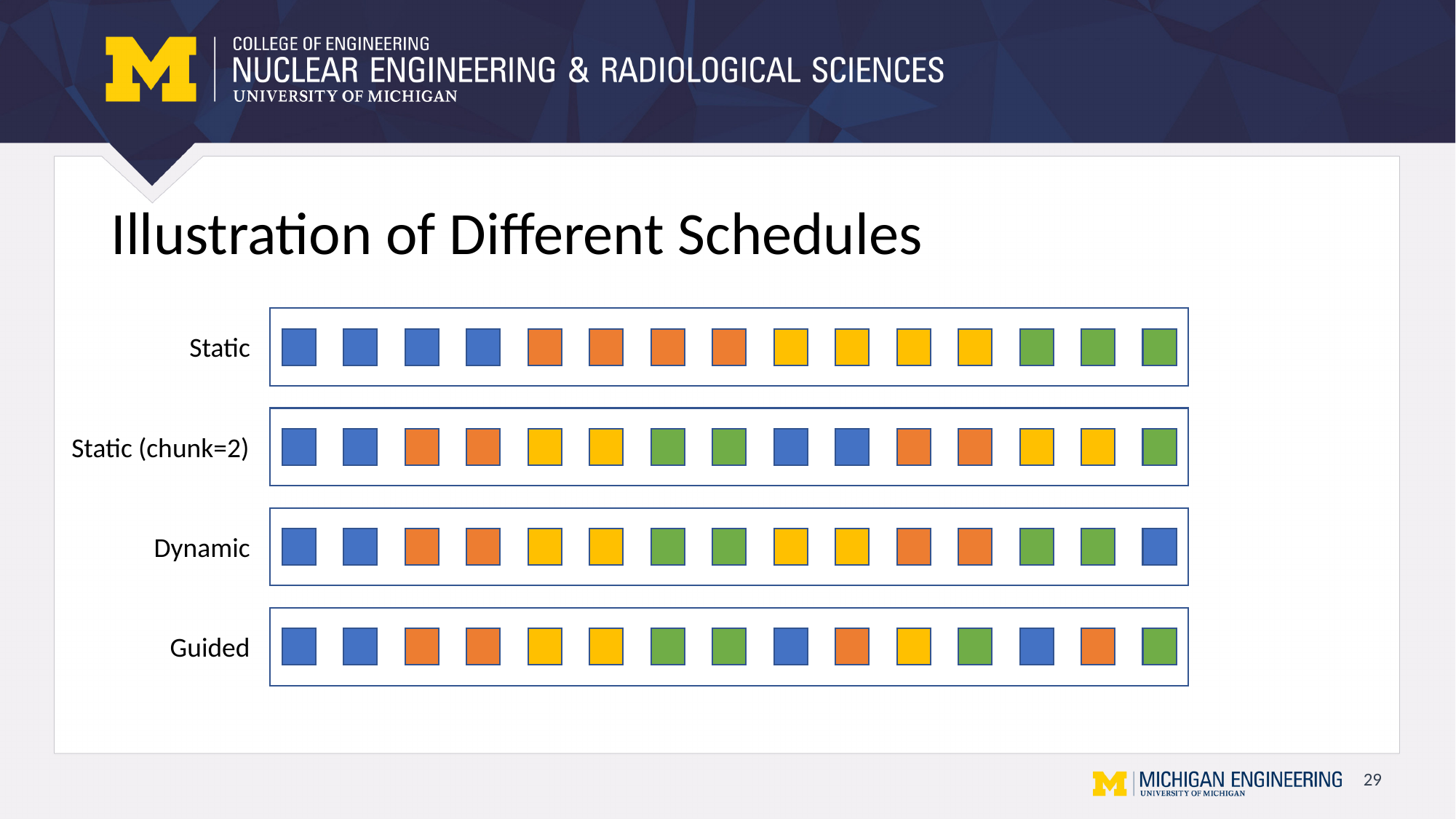

# Illustration of Different Schedules

Static

Static (chunk=2)

Dynamic

Guided